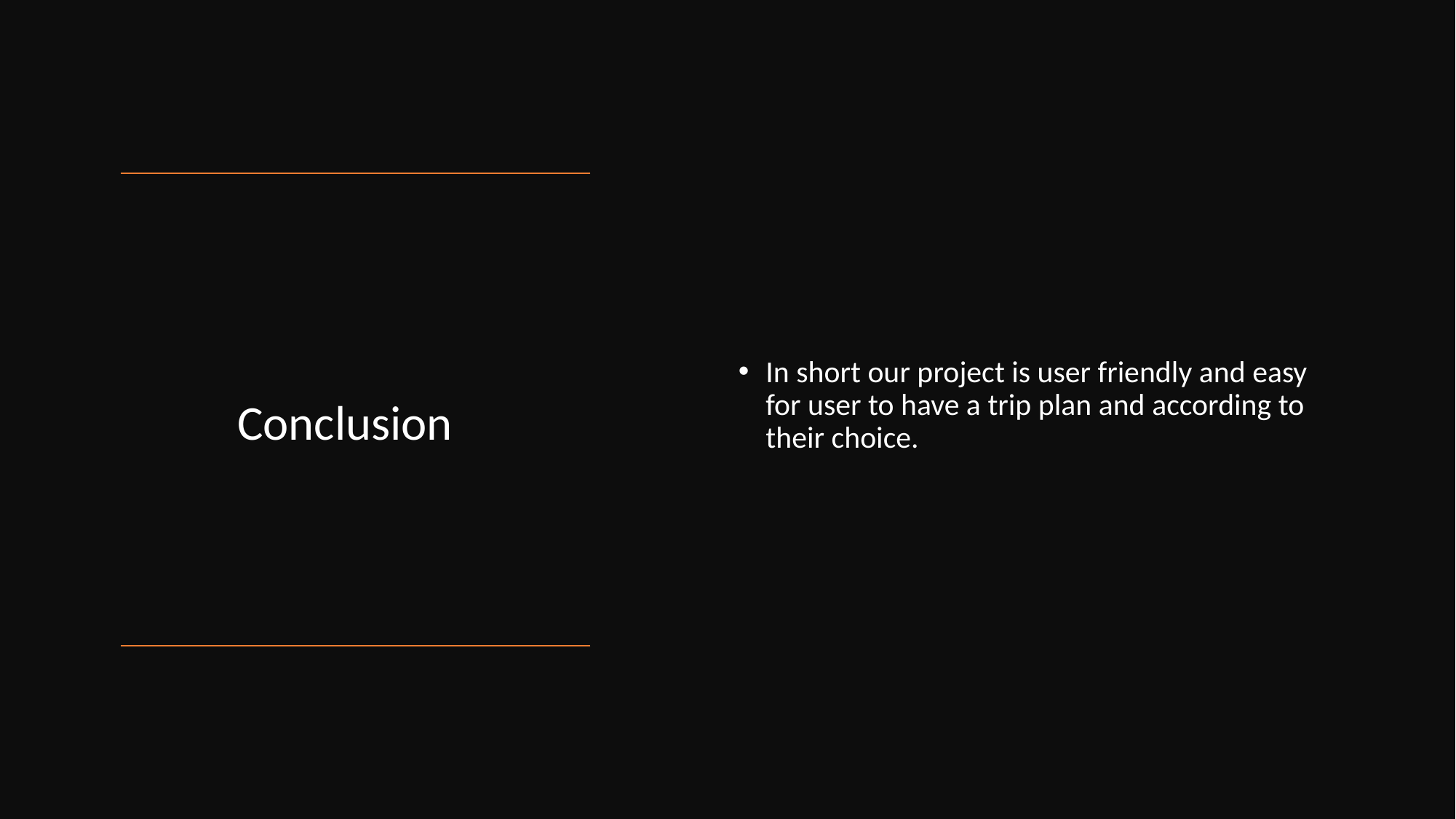

In short our project is user friendly and easy for user to have a trip plan and according to their choice.
# Conclusion